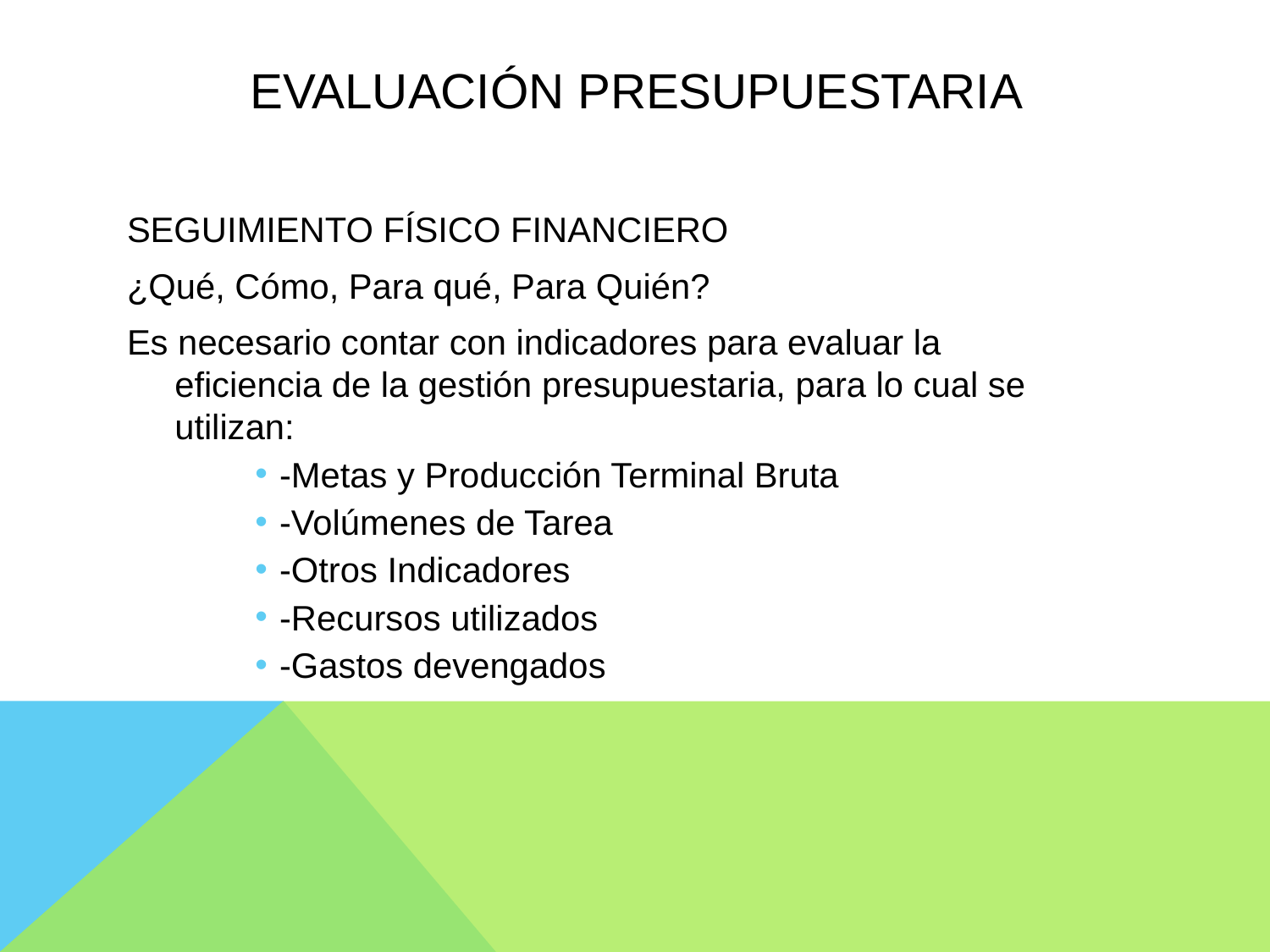

# EVALUACIÓN PRESUPUESTARIA

SEGUIMIENTO FÍSICO FINANCIERO
¿Qué, Cómo, Para qué, Para Quién?
Es necesario contar con indicadores para evaluar la eficiencia de la gestión presupuestaria, para lo cual se utilizan:
-Metas y Producción Terminal Bruta
-Volúmenes de Tarea
-Otros Indicadores
-Recursos utilizados
-Gastos devengados